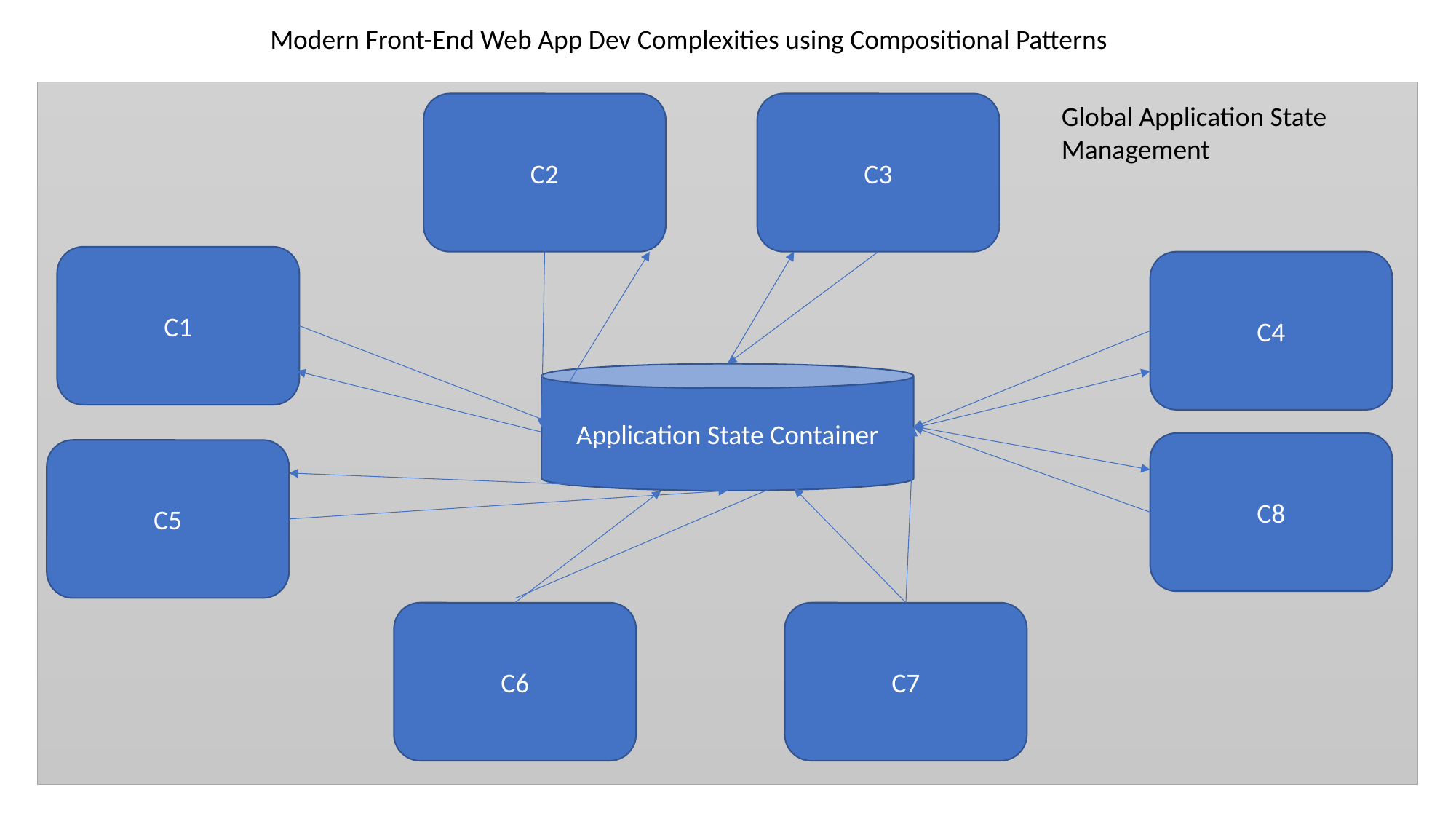

Modern Front-End Web App Dev Complexities using Compositional Patterns

C2
C3
Global Application State Management
C1
C4
Application State Container
C8
C5
C6
C7